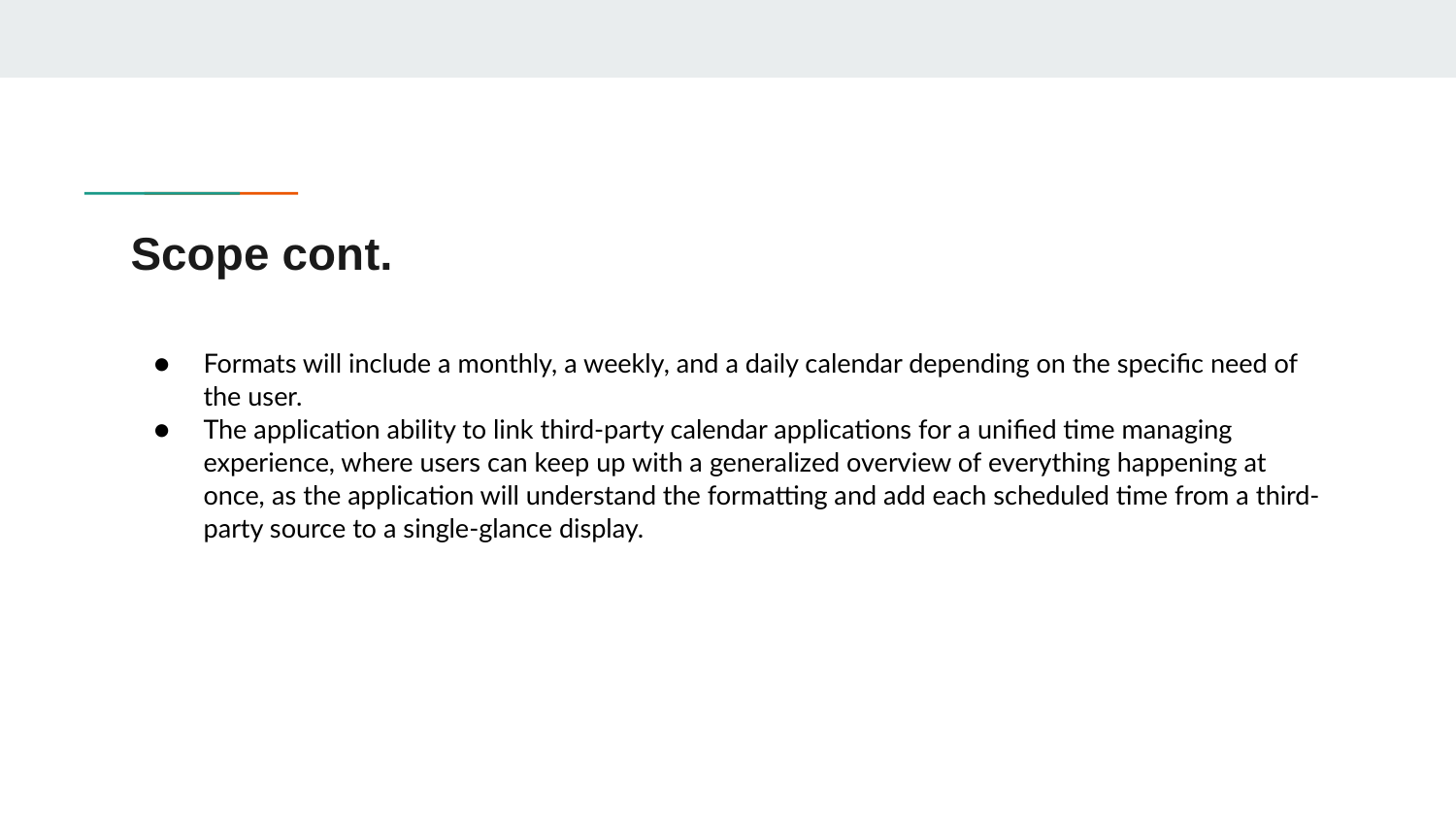

# Scope cont.
Formats will include a monthly, a weekly, and a daily calendar depending on the specific need of the user.
The application ability to link third-party calendar applications for a unified time managing experience, where users can keep up with a generalized overview of everything happening at once, as the application will understand the formatting and add each scheduled time from a third-party source to a single-glance display.